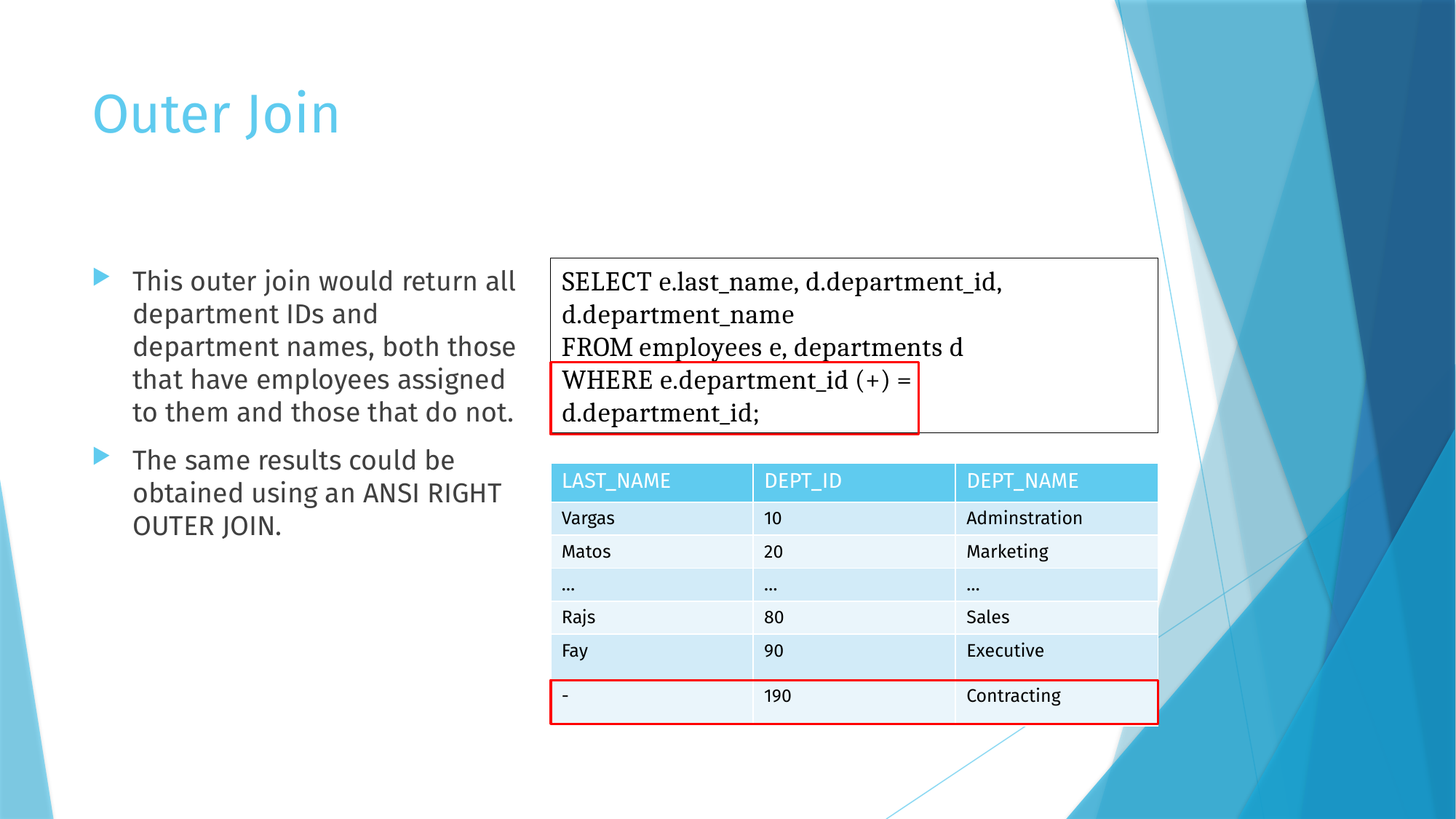

# Outer Join
This outer join would return all department IDs and department names, both those that have employees assigned to them and those that do not.
The same results could be obtained using an ANSI RIGHT OUTER JOIN.
SELECT e.last_name, d.department_id,
d.department_name
FROM employees e, departments d
WHERE e.department_id (+) =
d.department_id;

| LAST\_NAME | DEPT\_ID | DEPT\_NAME |
| --- | --- | --- |
| Vargas | 10 | Adminstration |
| Matos | 20 | Marketing |
| … | … | … |
| Rajs | 80 | Sales |
| Fay | 90 | Executive |
| - | 190 | Contracting |